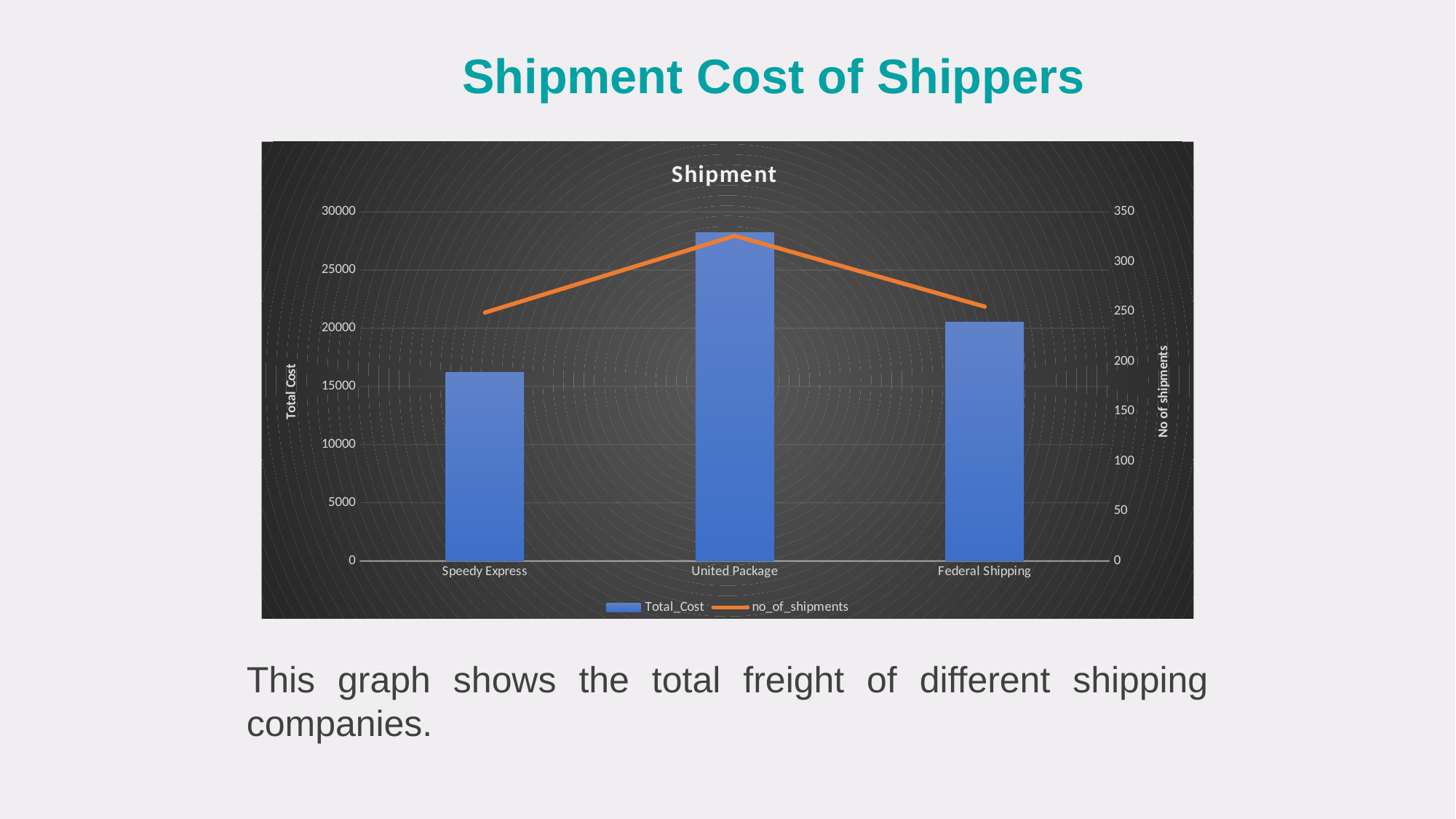

Shipment Cost of Shippers

### Chart: Shipment

| Category | Total_Cost | no_of_shipments |
|---|---|---|
| Speedy Express | 16185.33 | 249.0 |
| United Package | 28244.85 | 326.0 |
| Federal Shipping | 20512.51 | 255.0 |
This graph shows the total freight of different shipping companies.